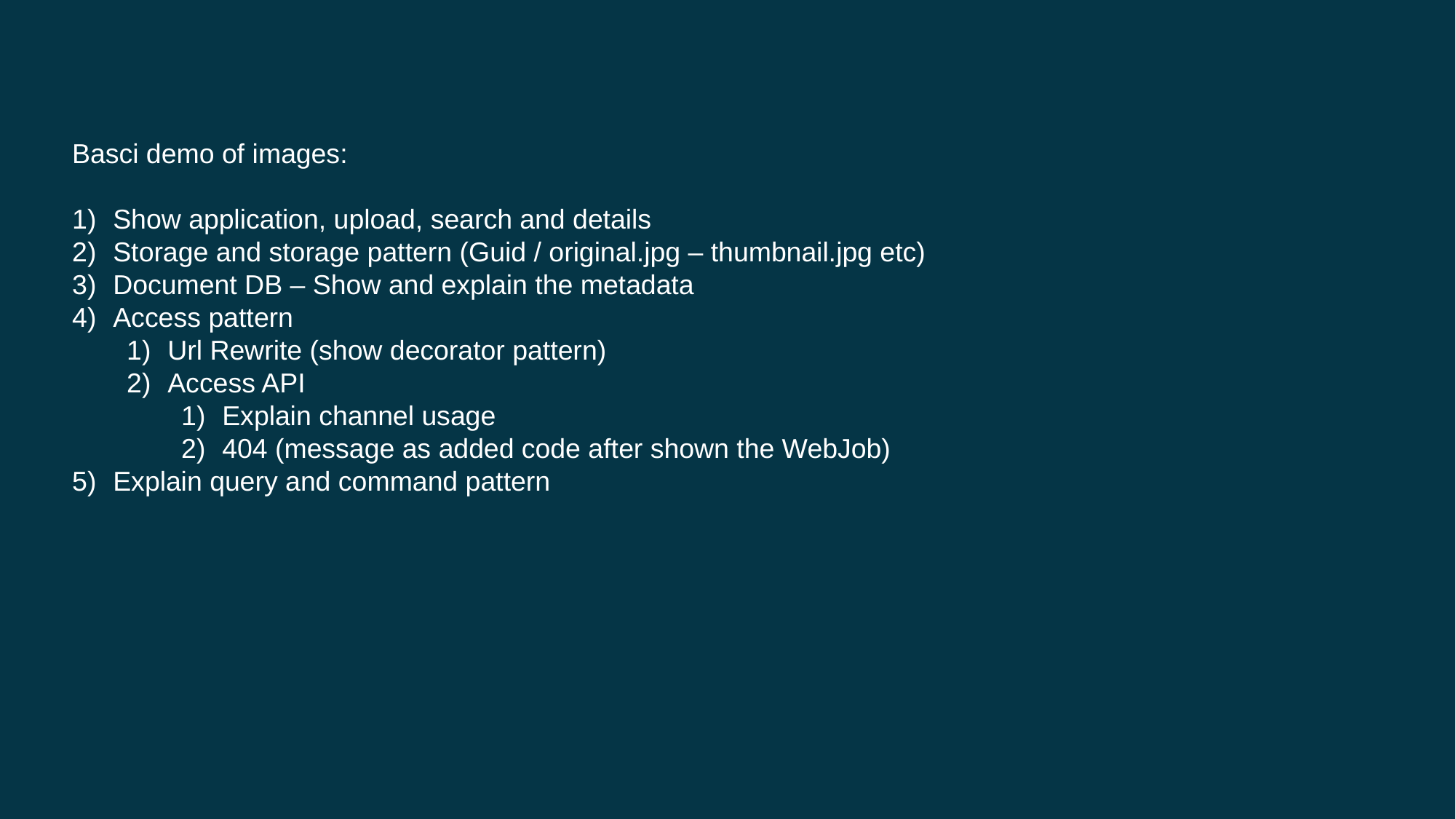

Basci demo of images:

Show application, upload, search and details
Storage and storage pattern (Guid / original.jpg – thumbnail.jpg etc)
Document DB – Show and explain the metadata
Access pattern
Url Rewrite (show decorator pattern)
Access API
Explain channel usage
404 (message as added code after shown the WebJob)
Explain query and command pattern